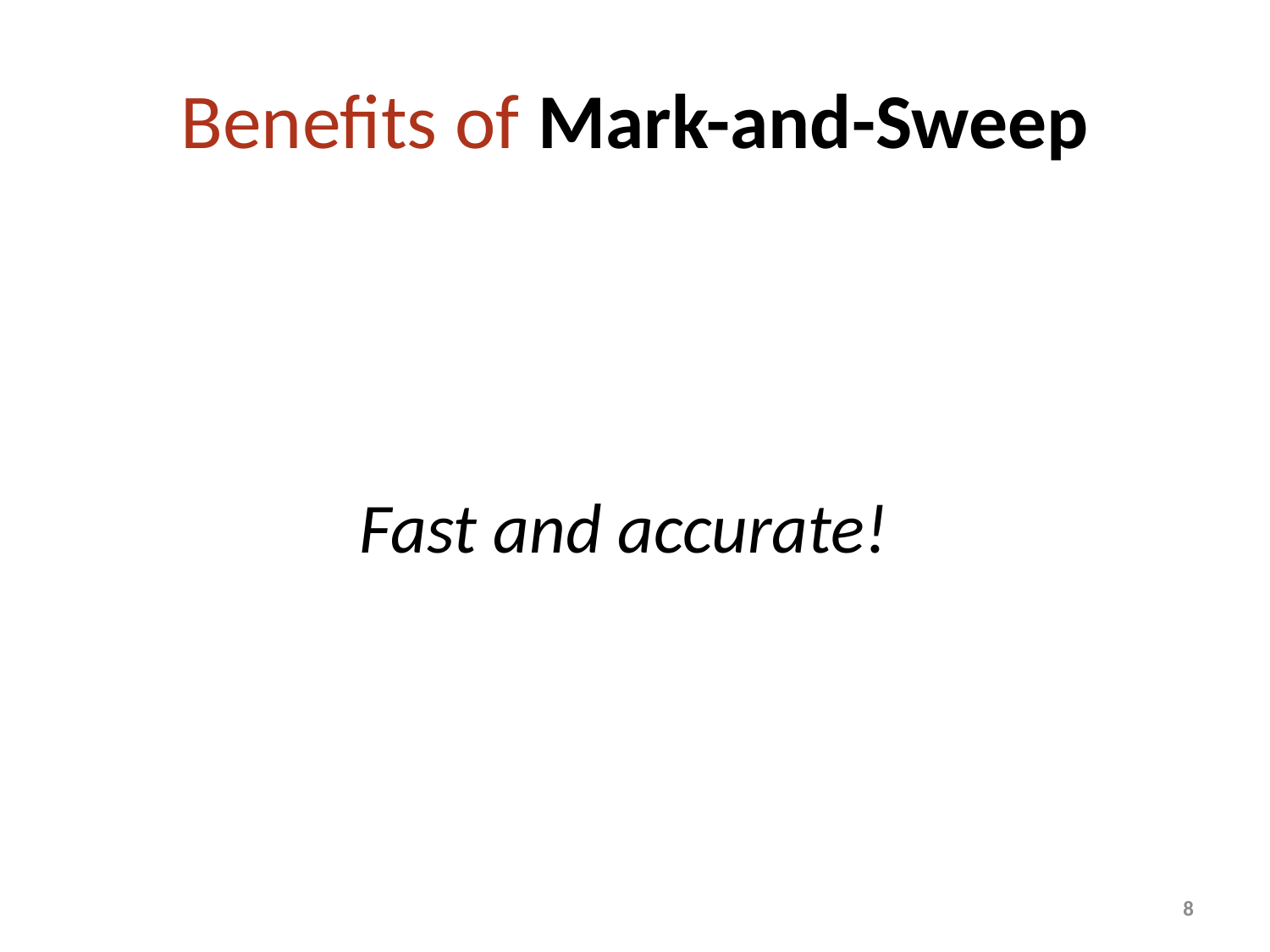

# Benefits of Mark-and-Sweep

Fast and accurate!
 Saves time spent in active measurement
 Provides accuracy in throughput

| Methods | Time spent in active measurement (Normalized) | # APs measured | Average xput |
| --- | --- | --- | --- |
| Measure-Periodic (75 ft) | 6 | 15 | 3.3Mbps |
| Measure-First | 2.7 | 15 | 1.3Mbps |
| Measure-Periodic (Thresh) | 1.7 | 10 | 3.6Mbps |
| Mark-and-Sweep | 1 (active) | 11 | 3.4Mbps |
+ 0.3 (pass1)
8